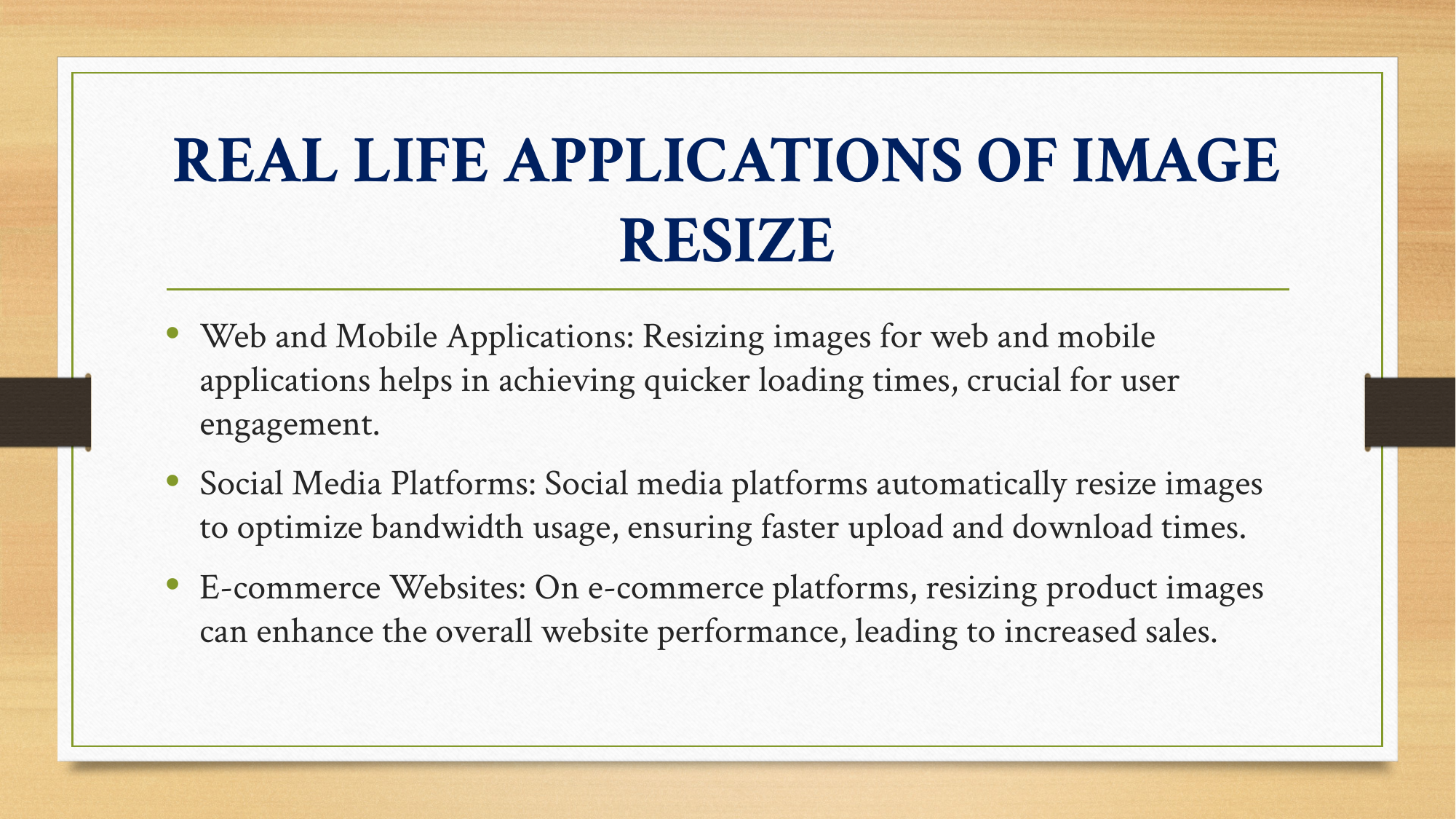

# REAL LIFE APPLICATIONS OF IMAGE RESIZE
Web and Mobile Applications: Resizing images for web and mobile applications helps in achieving quicker loading times, crucial for user engagement.
Social Media Platforms: Social media platforms automatically resize images to optimize bandwidth usage, ensuring faster upload and download times.
E-commerce Websites: On e-commerce platforms, resizing product images can enhance the overall website performance, leading to increased sales.